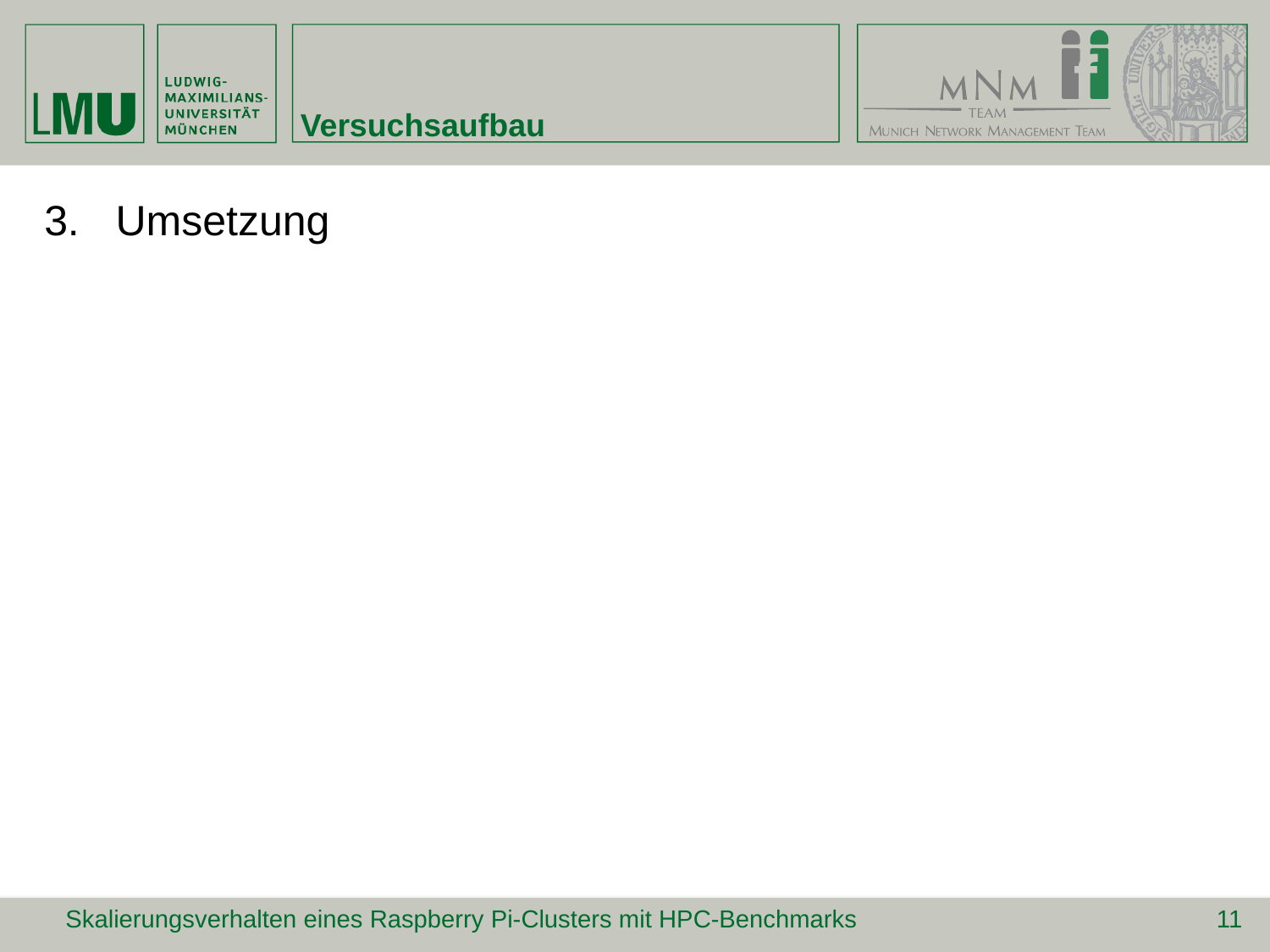

# Versuchsaufbau
Umsetzung

Skalierungsverhalten eines Raspberry Pi-Clusters mit HPC-Benchmarks
11